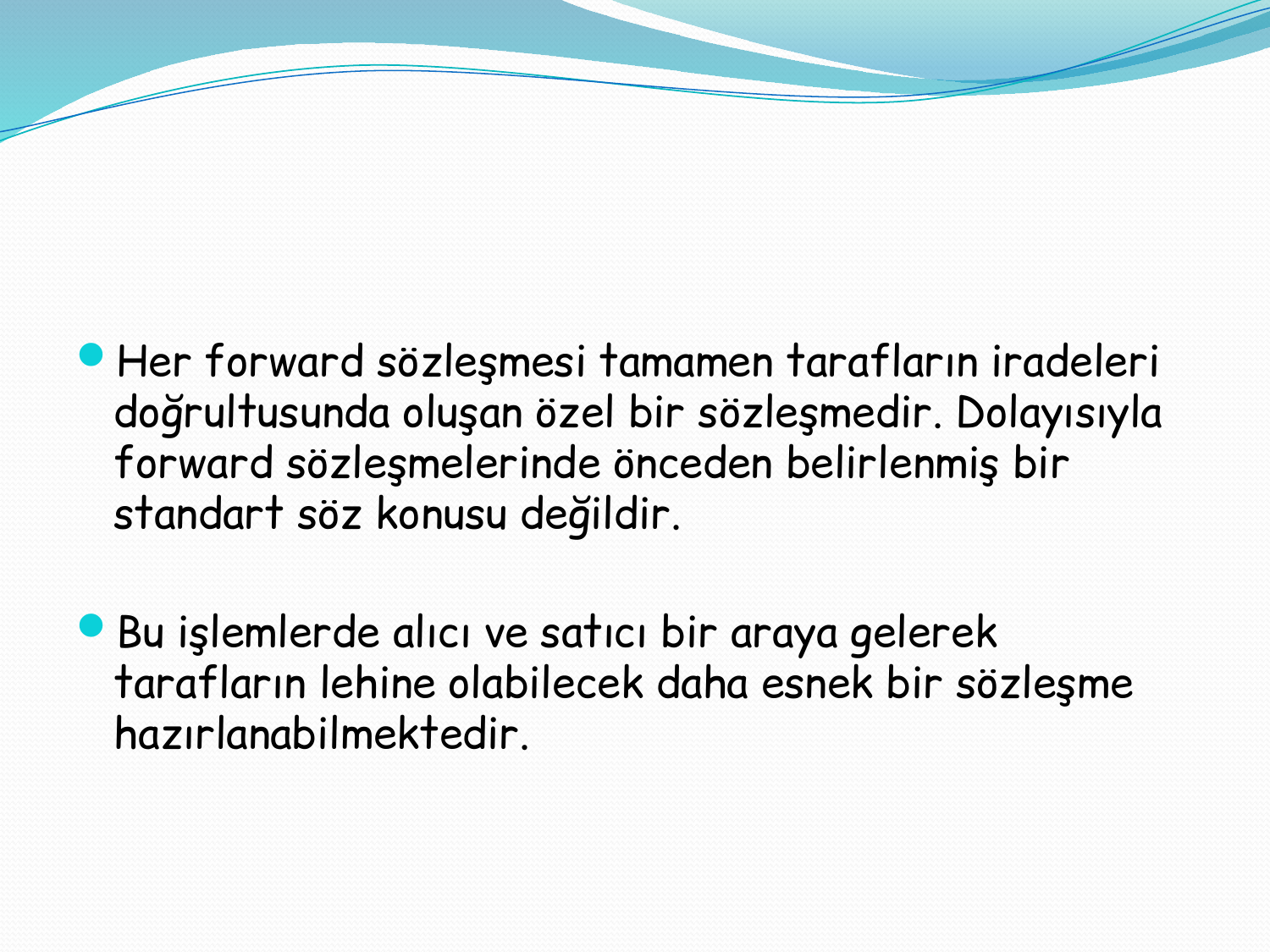

#

Her forward sözleşmesi tamamen tarafların iradeleri doğrultusunda oluşan özel bir sözleşmedir. Dolayısıyla forward sözleşmelerinde önceden belirlenmiş bir standart söz konusu değildir.

Bu işlemlerde alıcı ve satıcı bir araya gelerek tarafların lehine olabilecek daha esnek bir sözleşme hazırlanabilmektedir.